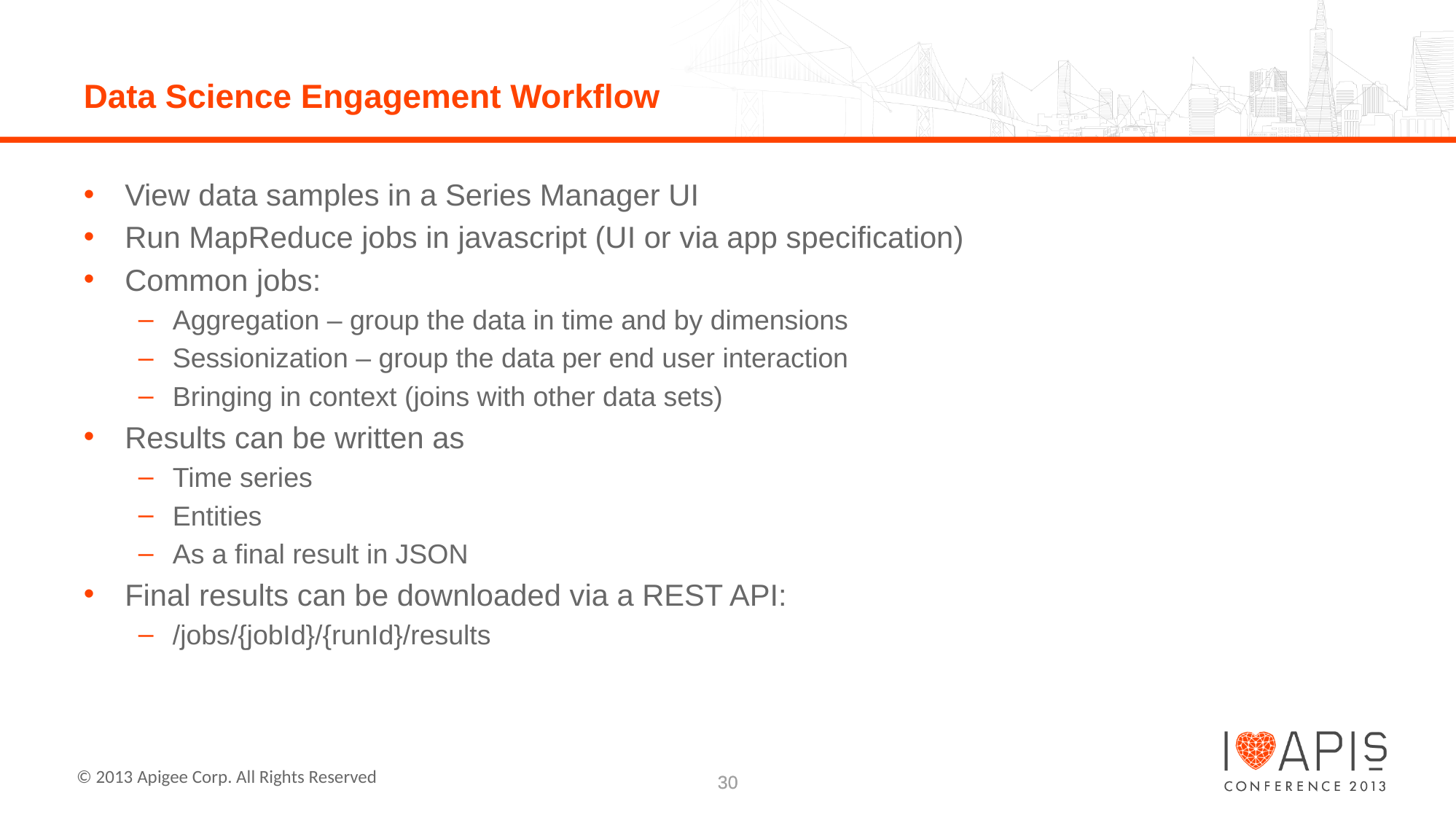

# Data Science Engagement Workflow
View data samples in a Series Manager UI
Run MapReduce jobs in javascript (UI or via app specification)
Common jobs:
Aggregation – group the data in time and by dimensions
Sessionization – group the data per end user interaction
Bringing in context (joins with other data sets)
Results can be written as
Time series
Entities
As a final result in JSON
Final results can be downloaded via a REST API:
/jobs/{jobId}/{runId}/results
30
30